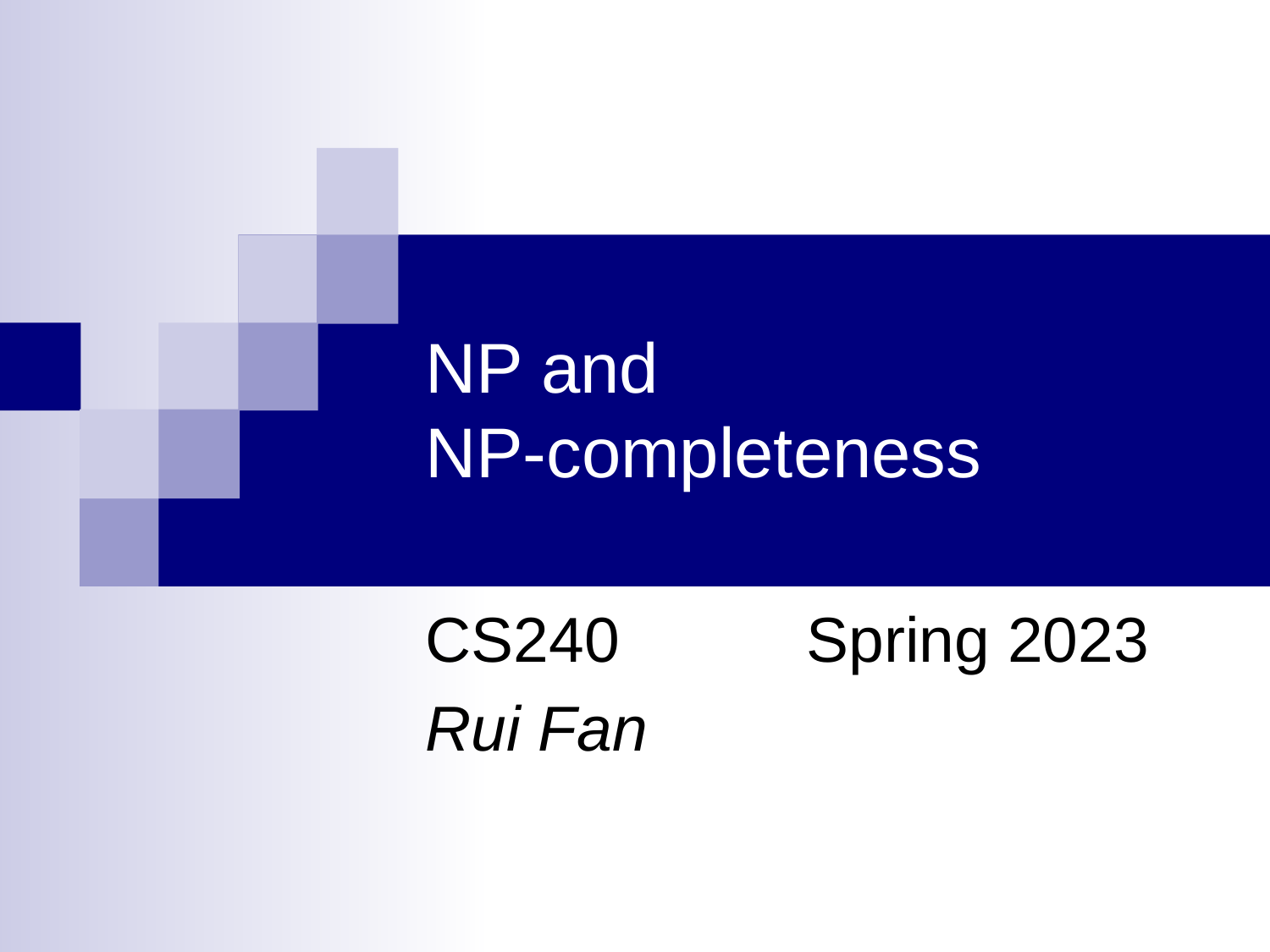

# NP and NP-completeness
CS240		Spring 2023
Rui Fan